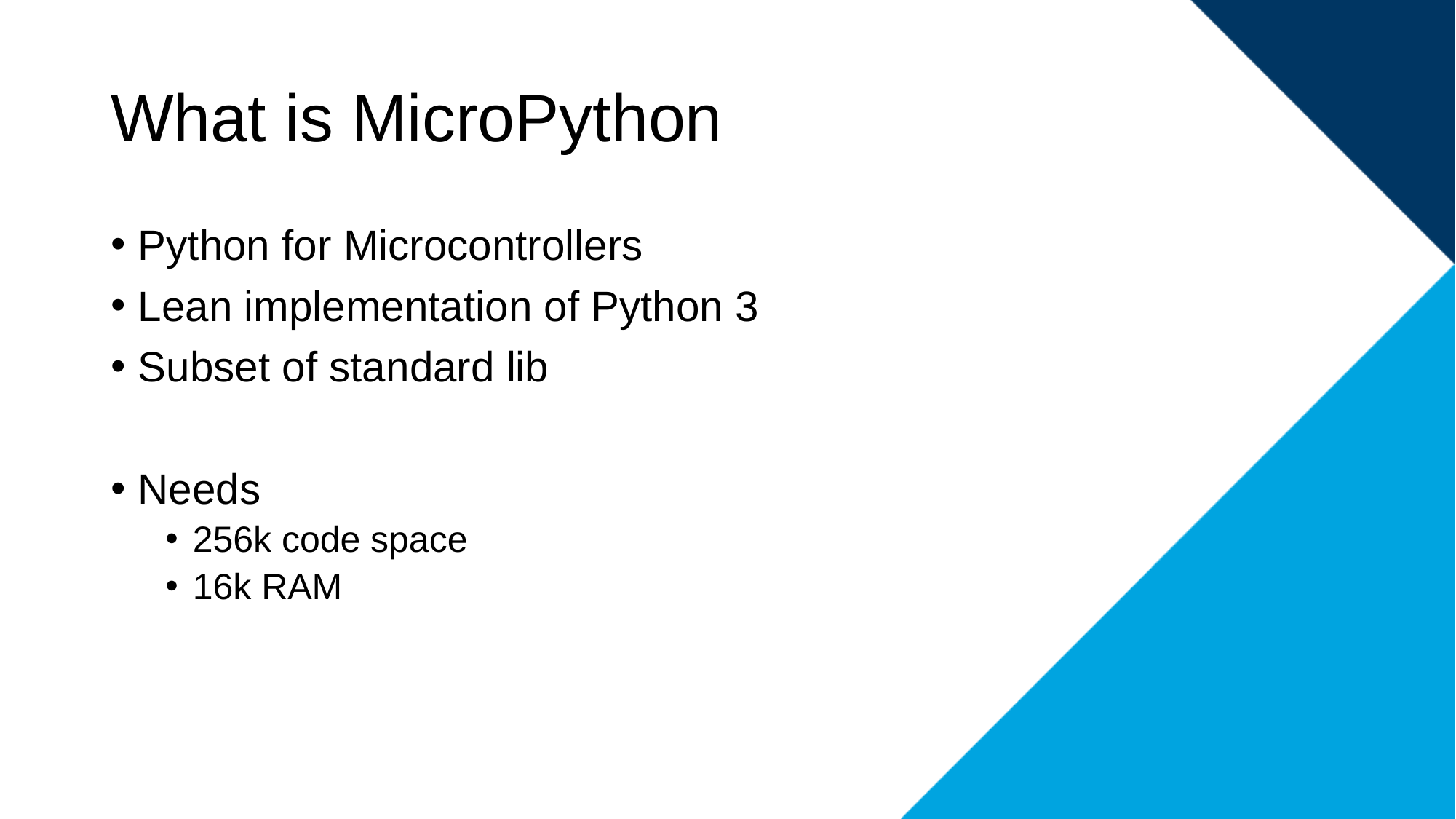

# What is MicroPython
Python for Microcontrollers
Lean implementation of Python 3
Subset of standard lib

Needs
256k code space
16k RAM